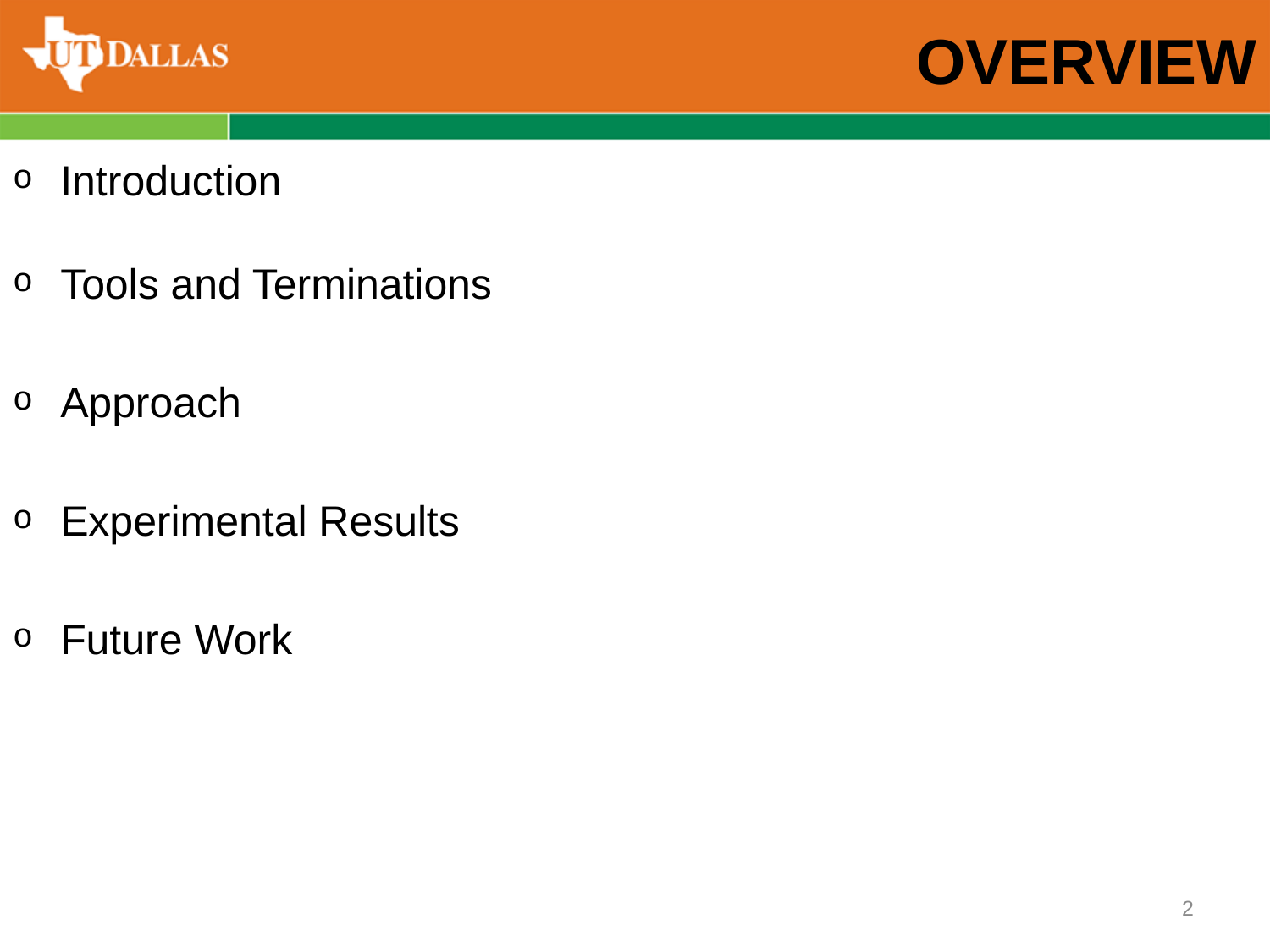

# OVERVIEW
Introduction

Tools and Terminations

Approach

Experimental Results

Future Work

2